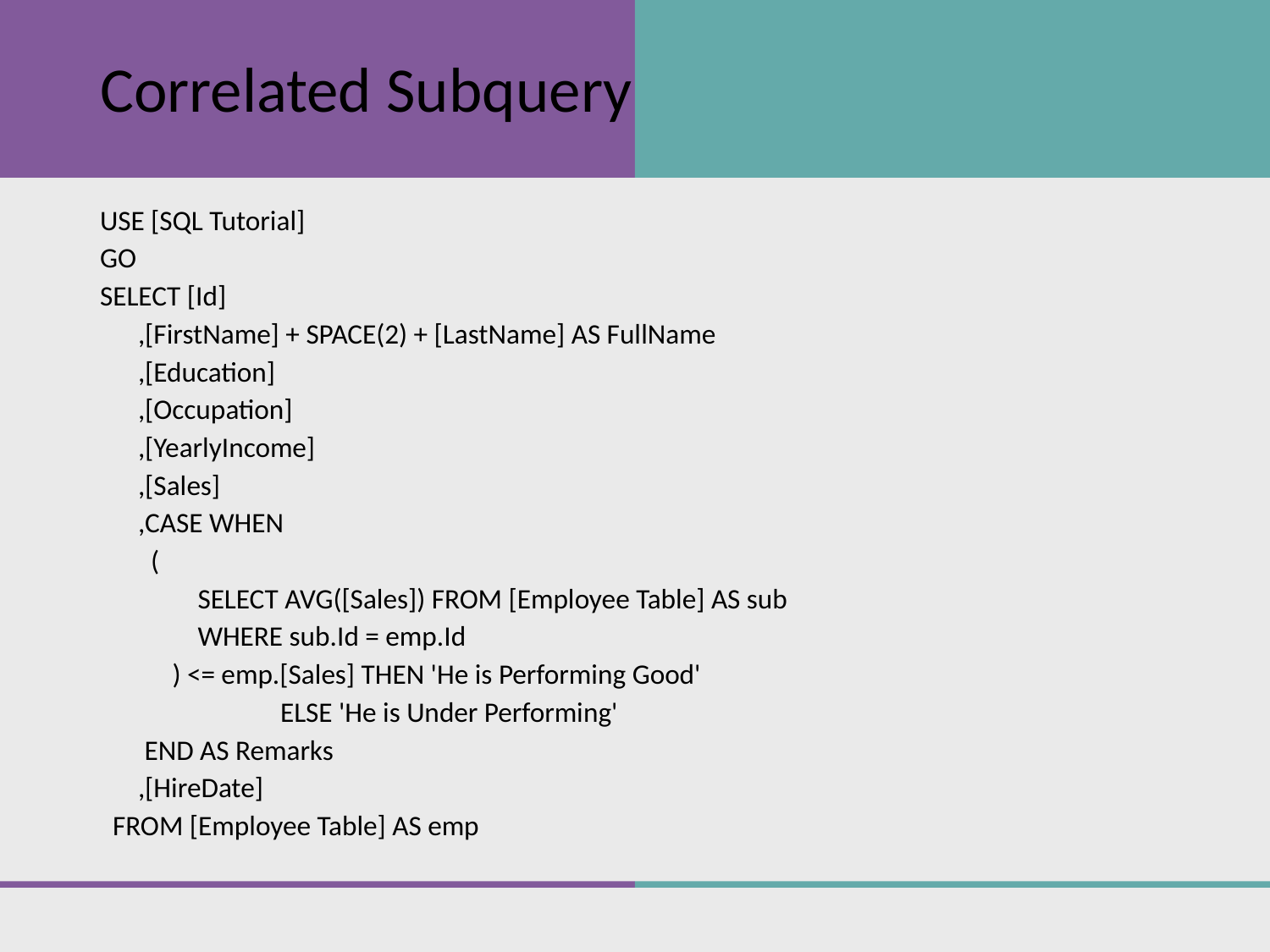

# Correlated Subquery
USE [SQL Tutorial]
GO
SELECT [Id]
      ,[FirstName] + SPACE(2) + [LastName] AS FullName
      ,[Education]
      ,[Occupation]
      ,[YearlyIncome]
      ,[Sales]
      ,CASE WHEN
        (
	    SELECT AVG([Sales]) FROM [Employee Table] AS sub
	    WHERE sub.Id = emp.Id
	) <= emp.[Sales] THEN 'He is Performing Good'
	                 ELSE 'He is Under Performing'
       END AS Remarks
      ,[HireDate]
  FROM [Employee Table] AS emp